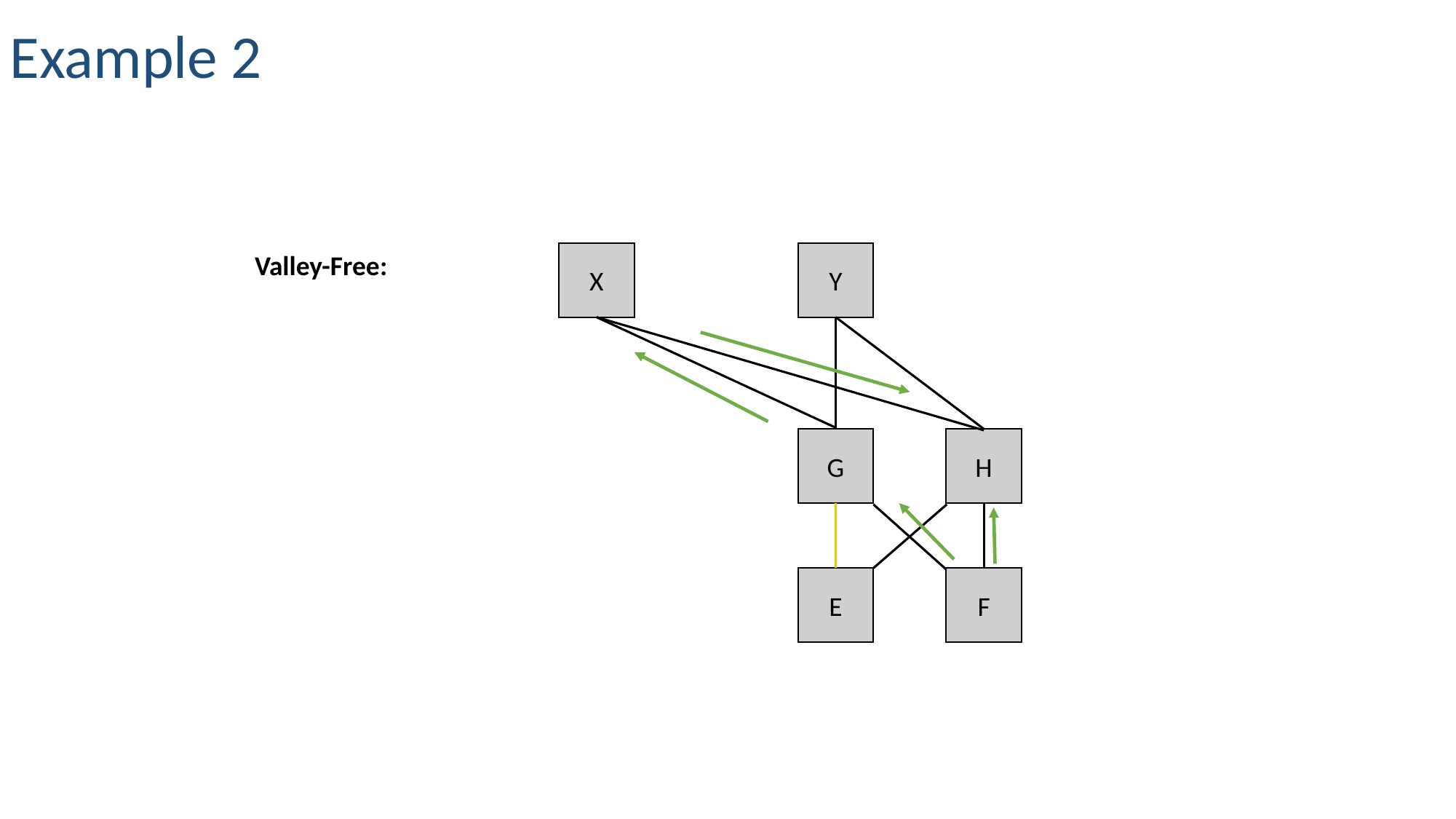

Example 2
Valley-Free:
X
Y
G
H
E
F